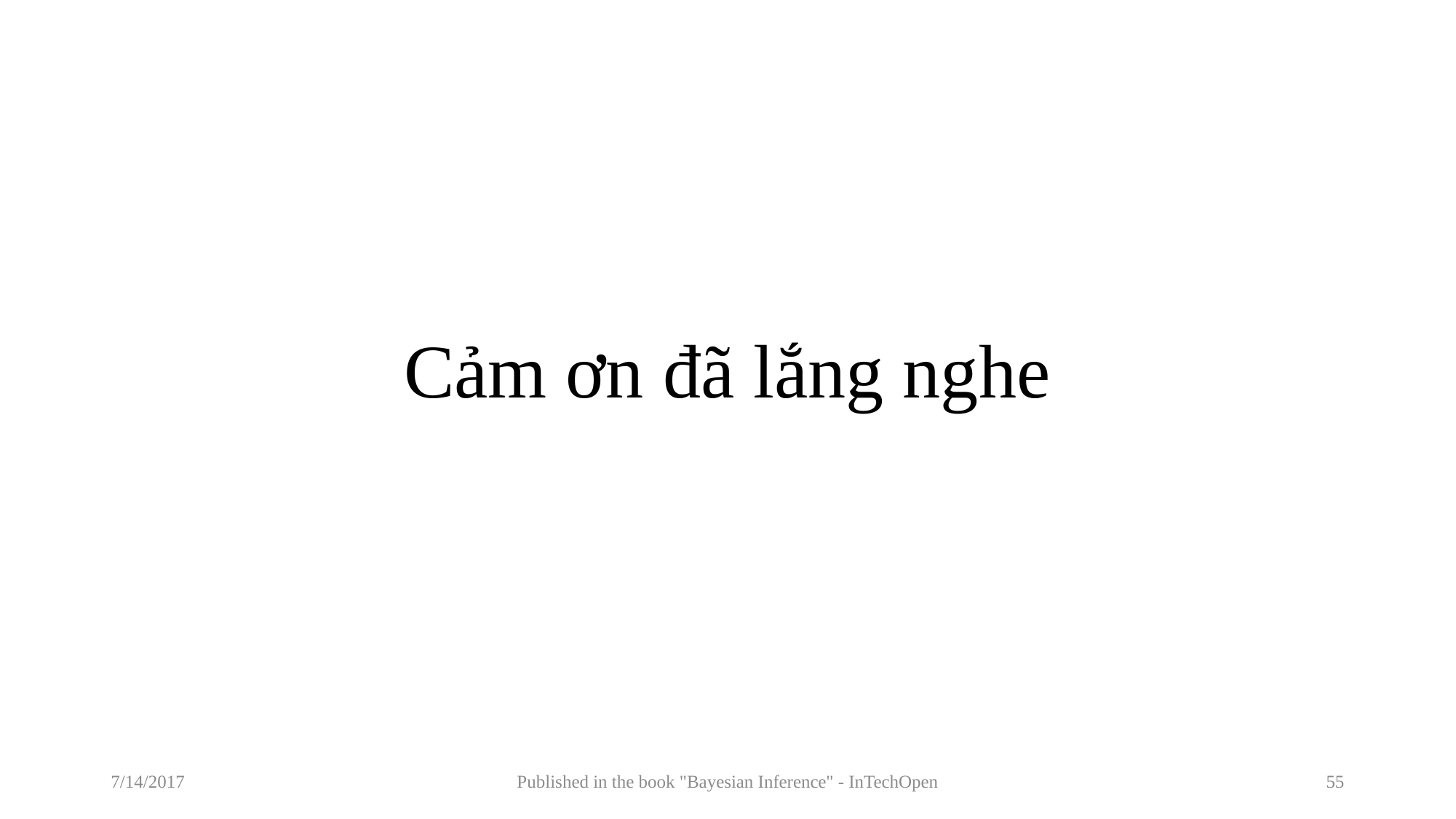

# Cảm ơn đã lắng nghe
7/14/2017
Published in the book "Bayesian Inference" - InTechOpen
55